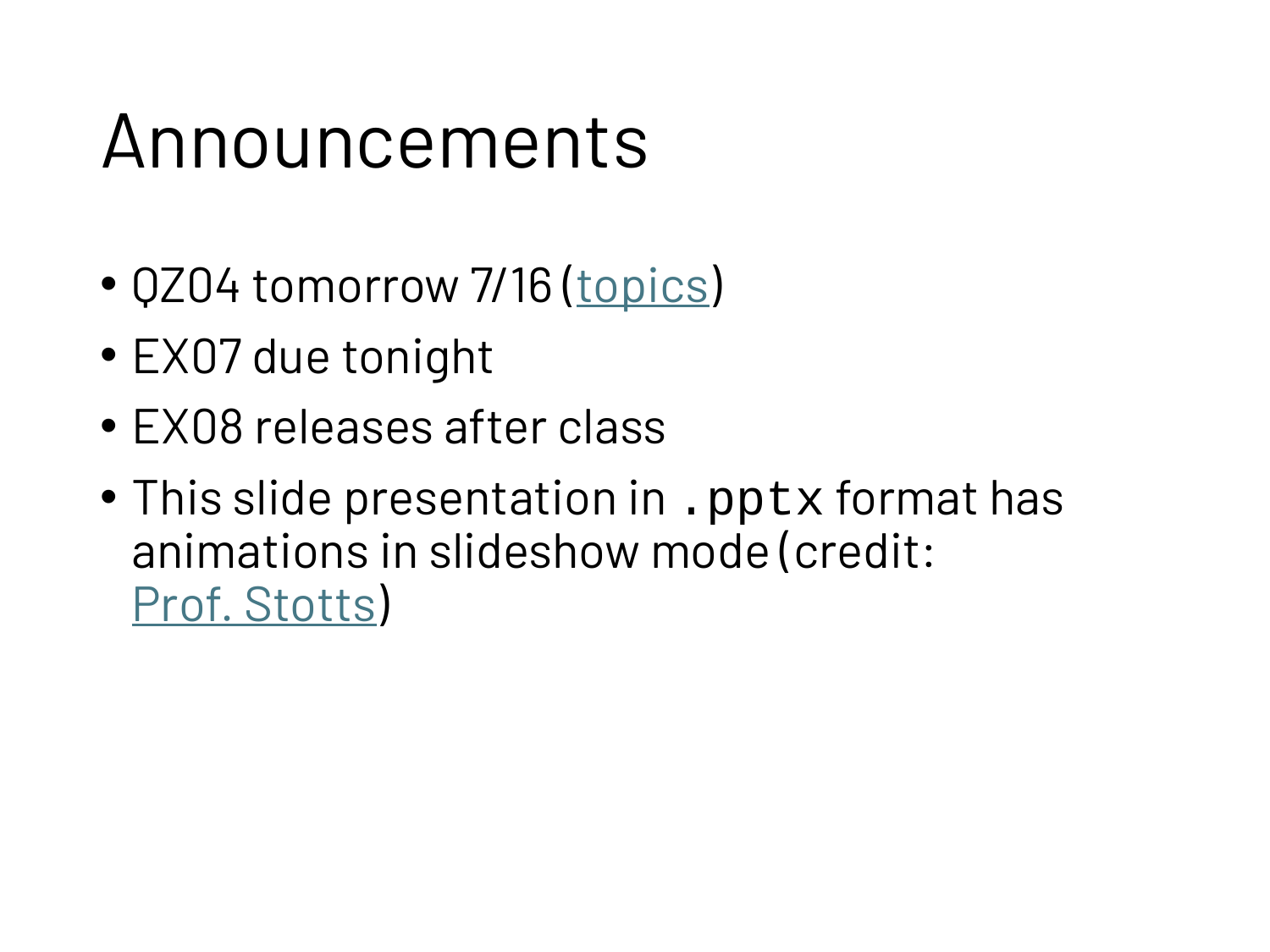

# Announcements
QZ04 tomorrow 7/16 (topics)
EX07 due tonight
EX08 releases after class
This slide presentation in .pptx format has animations in slideshow mode (credit: Prof. Stotts)